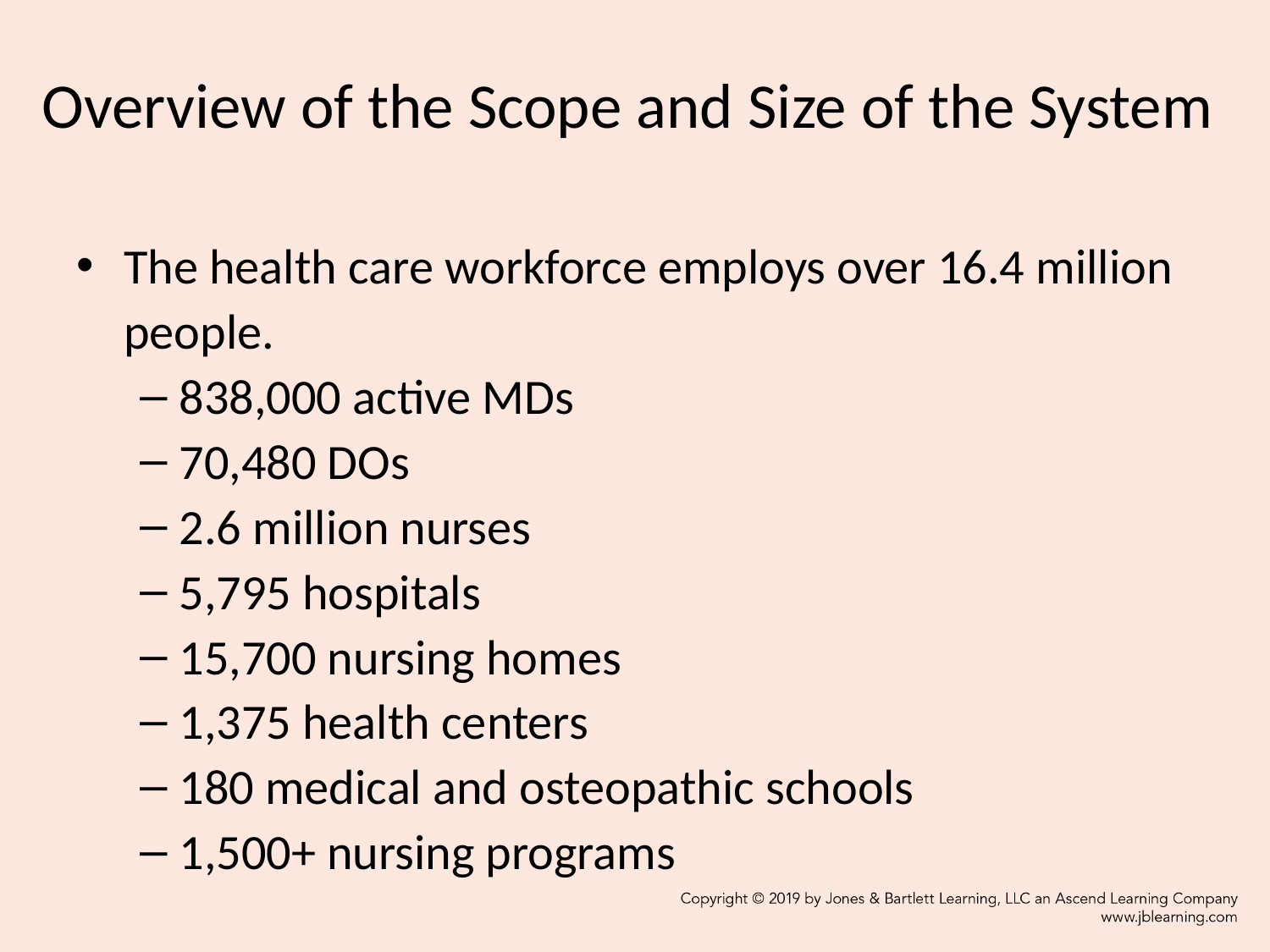

# Overview of the Scope and Size of the System
The health care workforce employs over 16.4 million people.
838,000 active MDs
70,480 DOs
2.6 million nurses
5,795 hospitals
15,700 nursing homes
1,375 health centers
180 medical and osteopathic schools
1,500+ nursing programs